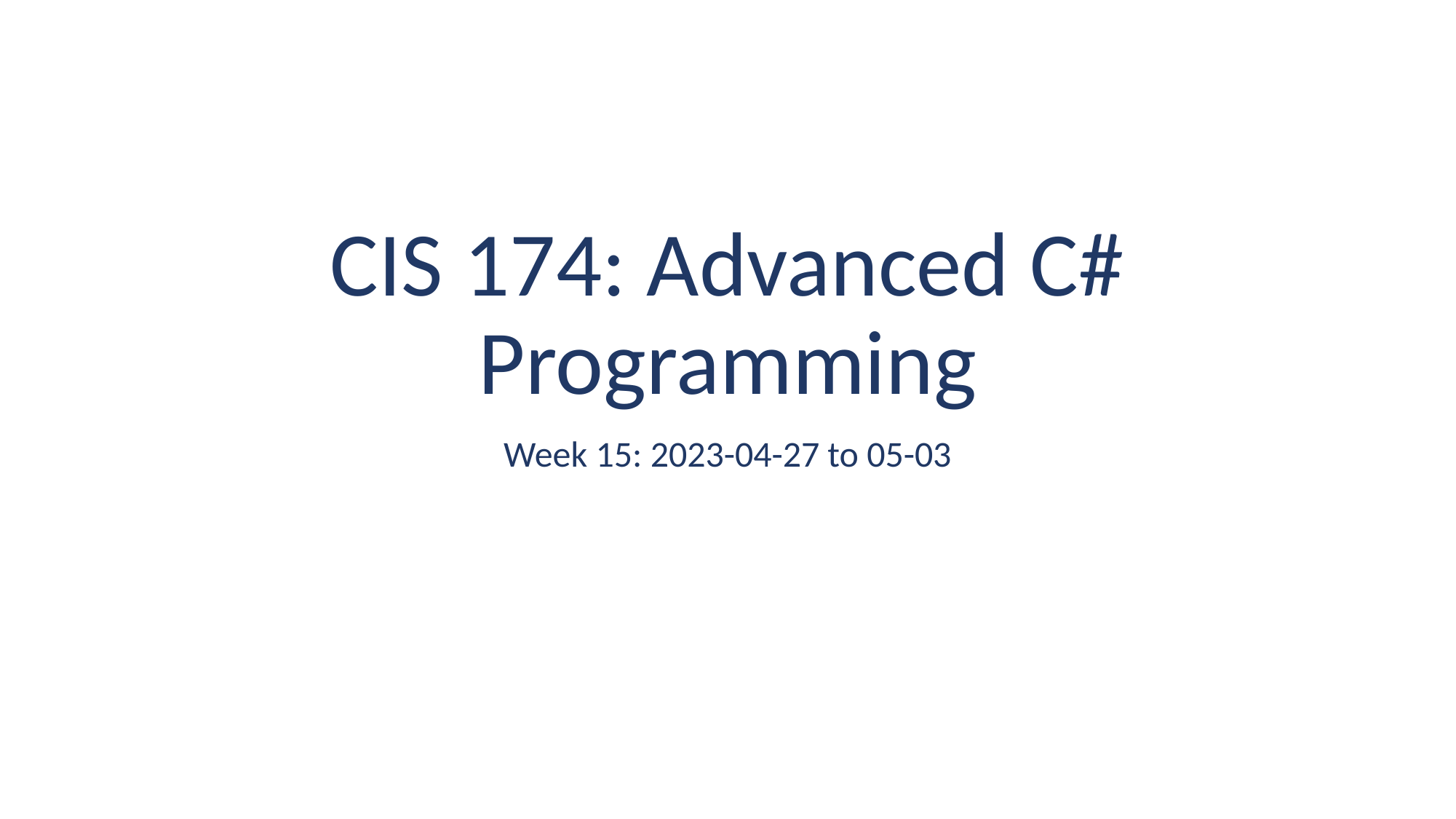

# CIS 174: Advanced C# Programming
Week 15: 2023-04-27 to 05-03